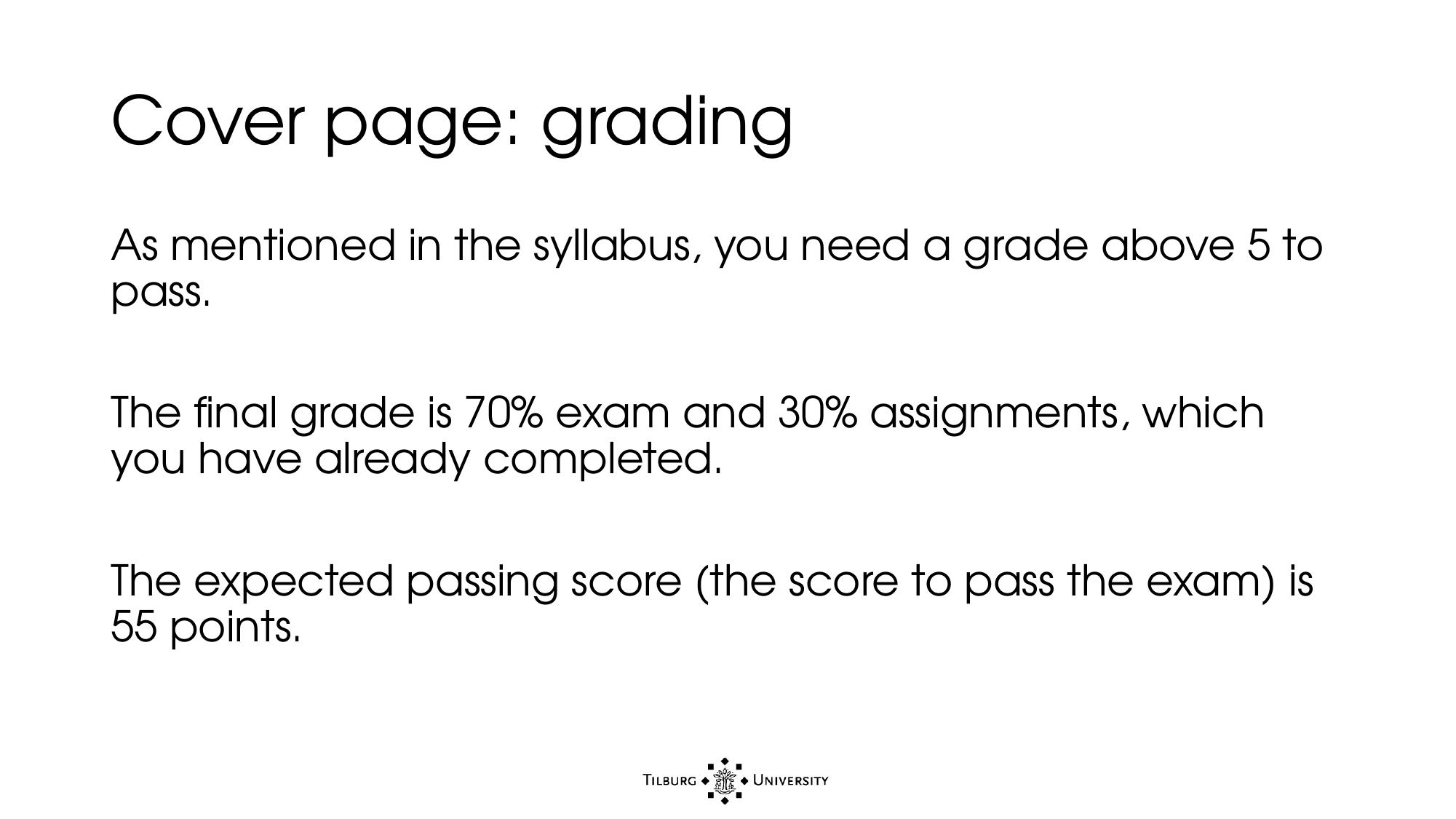

# Cover page: grading
As mentioned in the syllabus, you need a grade above 5 to pass.

The final grade is 70% exam and 30% assignments, which you have already completed.

The expected passing score (the score to pass the exam) is 55 points.